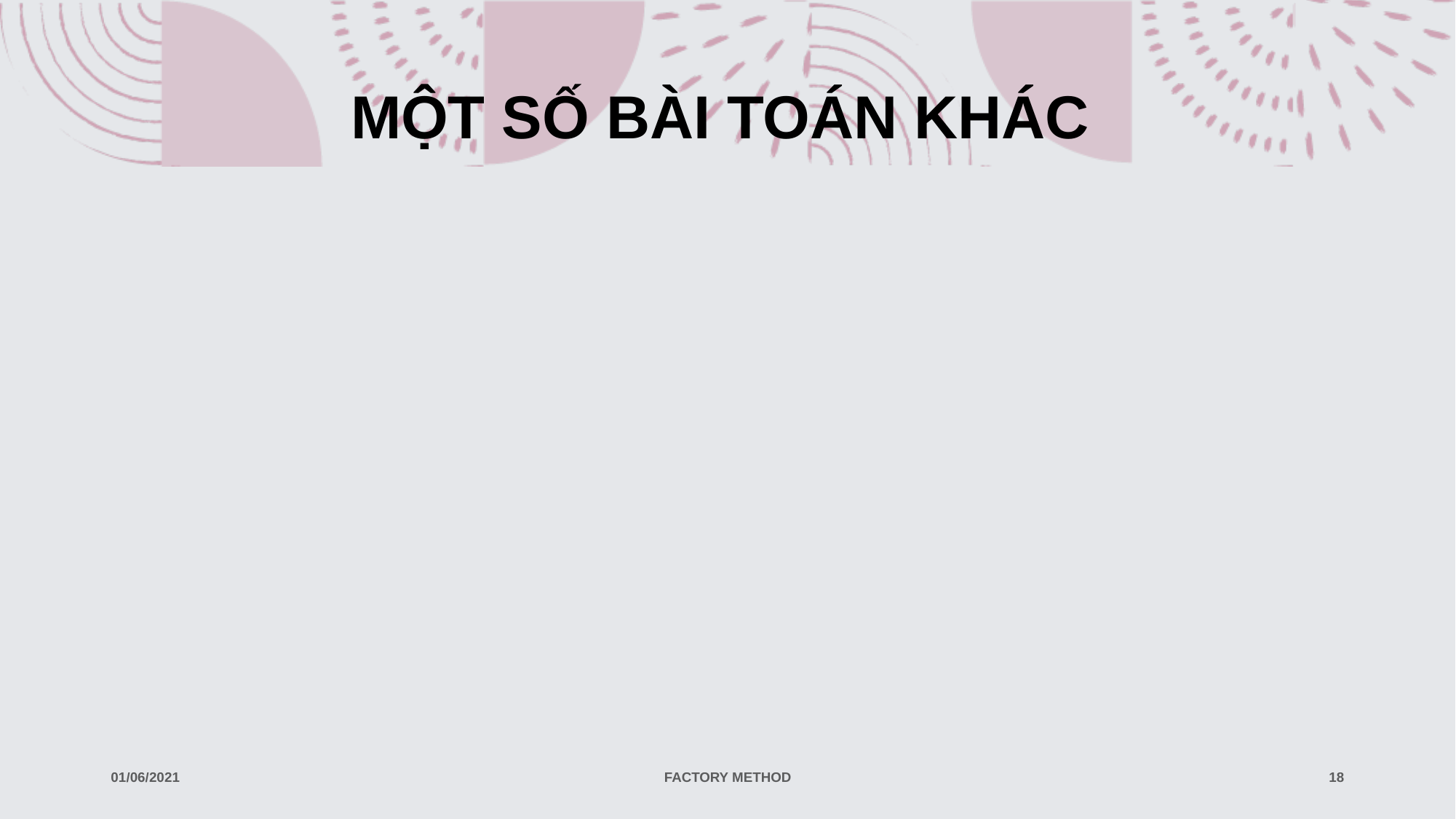

# MỘT SỐ BÀI TOÁN KHÁC

01/06/2021
FACTORY METHOD
18